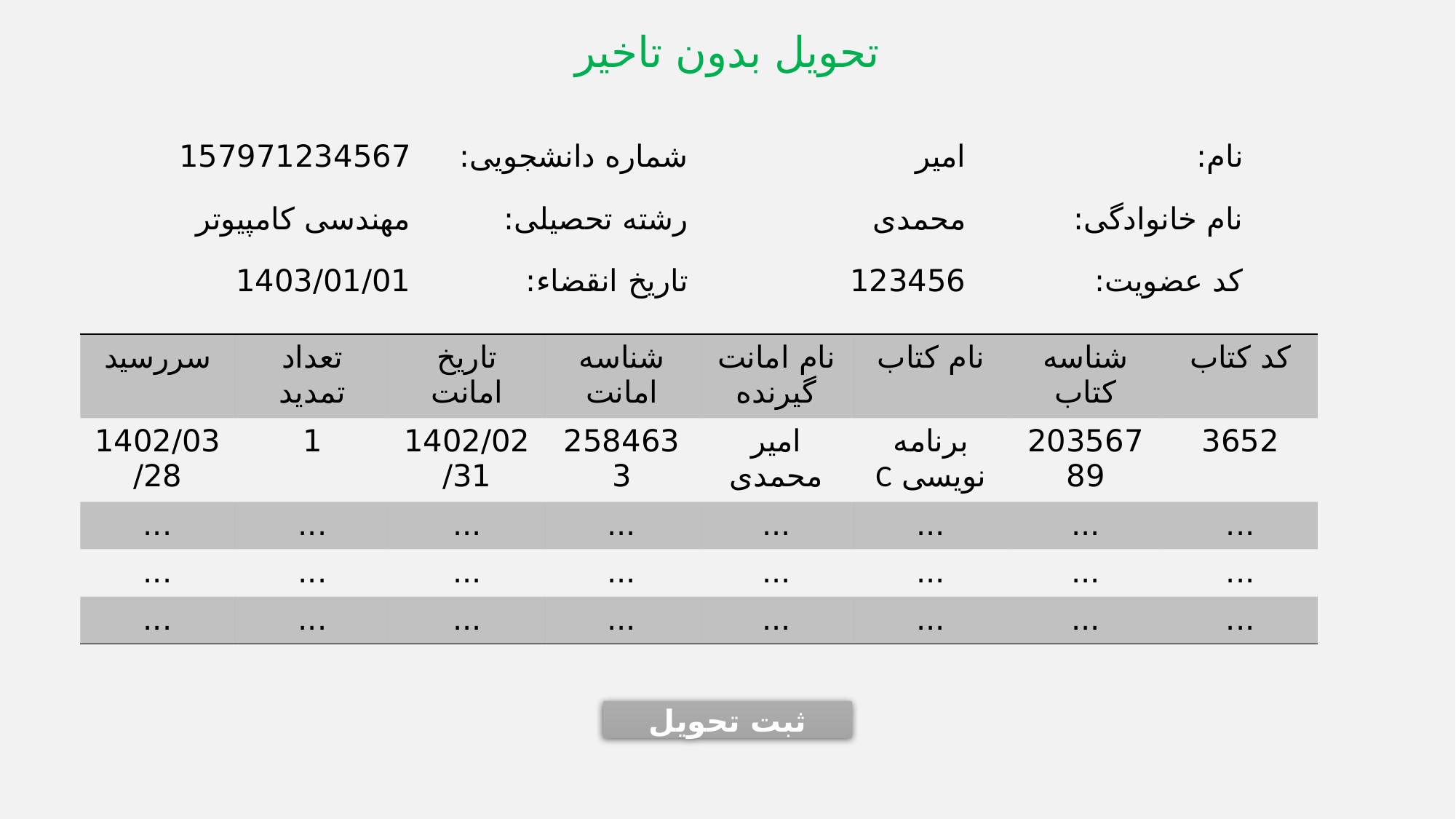

تحویل بدون تاخیر
| 157971234567 | شماره دانشجویی: | امیر | نام: |
| --- | --- | --- | --- |
| مهندسی کامپیوتر | رشته تحصیلی: | محمدی | نام خانوادگی: |
| 1403/01/01 | تاریخ انقضاء: | 123456 | کد عضویت: |
|  |  |  |  |
|  |  |  |  |
|  |  |  |  |
|  |  |  |  |
|  |  |  |  |
|  |  |  |  |
| سررسید | تعداد تمدید | تاریخ امانت | شناسه امانت | نام امانت گیرنده | نام کتاب | شناسه کتاب | کد کتاب |
| --- | --- | --- | --- | --- | --- | --- | --- |
| 1402/03/28 | 1 | 1402/02/31 | 2584633 | امیر محمدی | برنامه نویسی C | 20356789 | 3652 |
| ... | ... | ... | ... | ... | ... | ... | ... |
| ... | ... | ... | ... | ... | ... | ... | ... |
| ... | ... | ... | ... | ... | ... | ... | ... |
ثبت تحویل